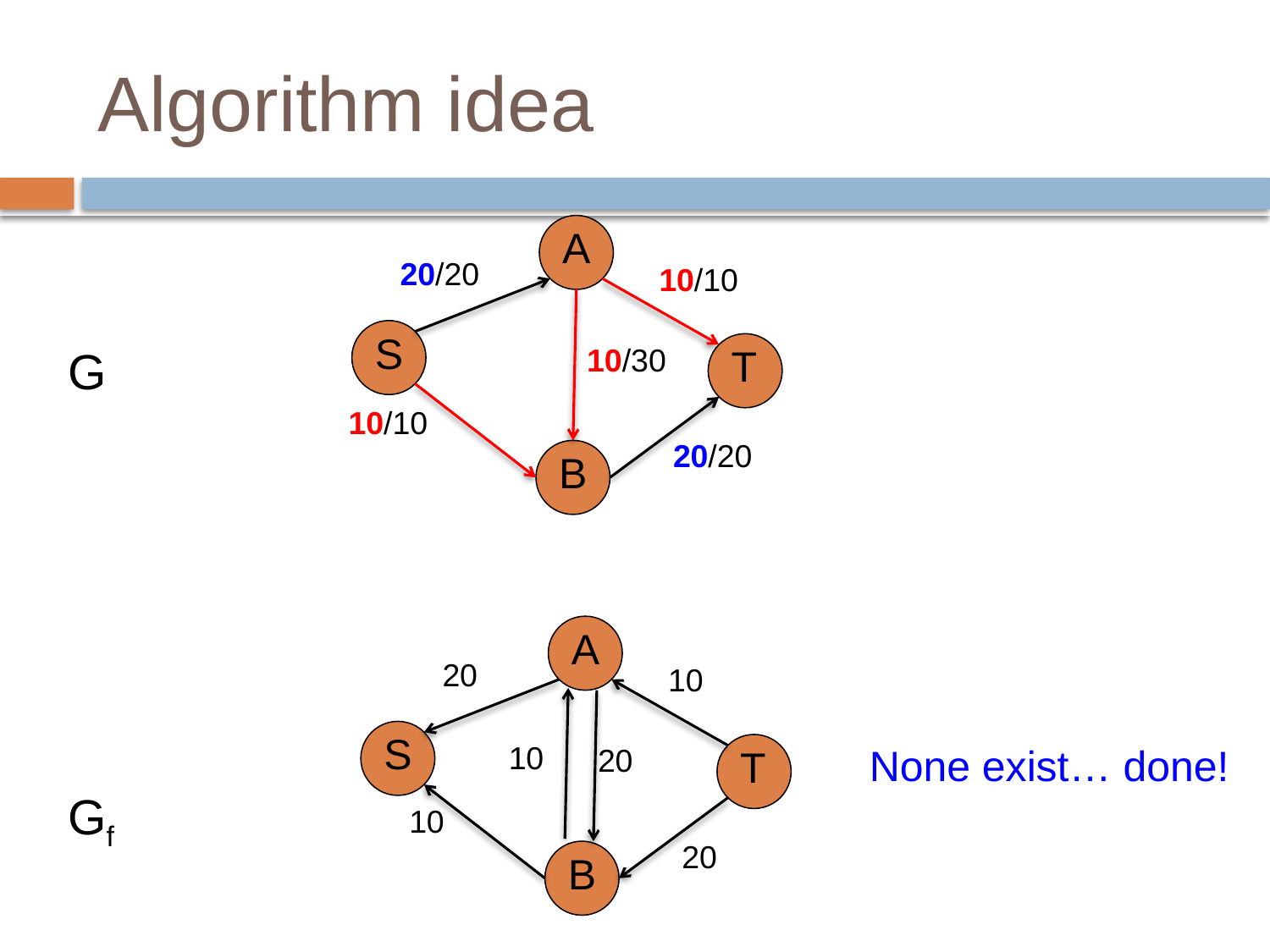

# Algorithm idea

A
20/20
10/10

S
10/30

T
G
10/10
20/20

B

A
20
10

S
10
20

T
10
20

B
None exist… done!
Gf